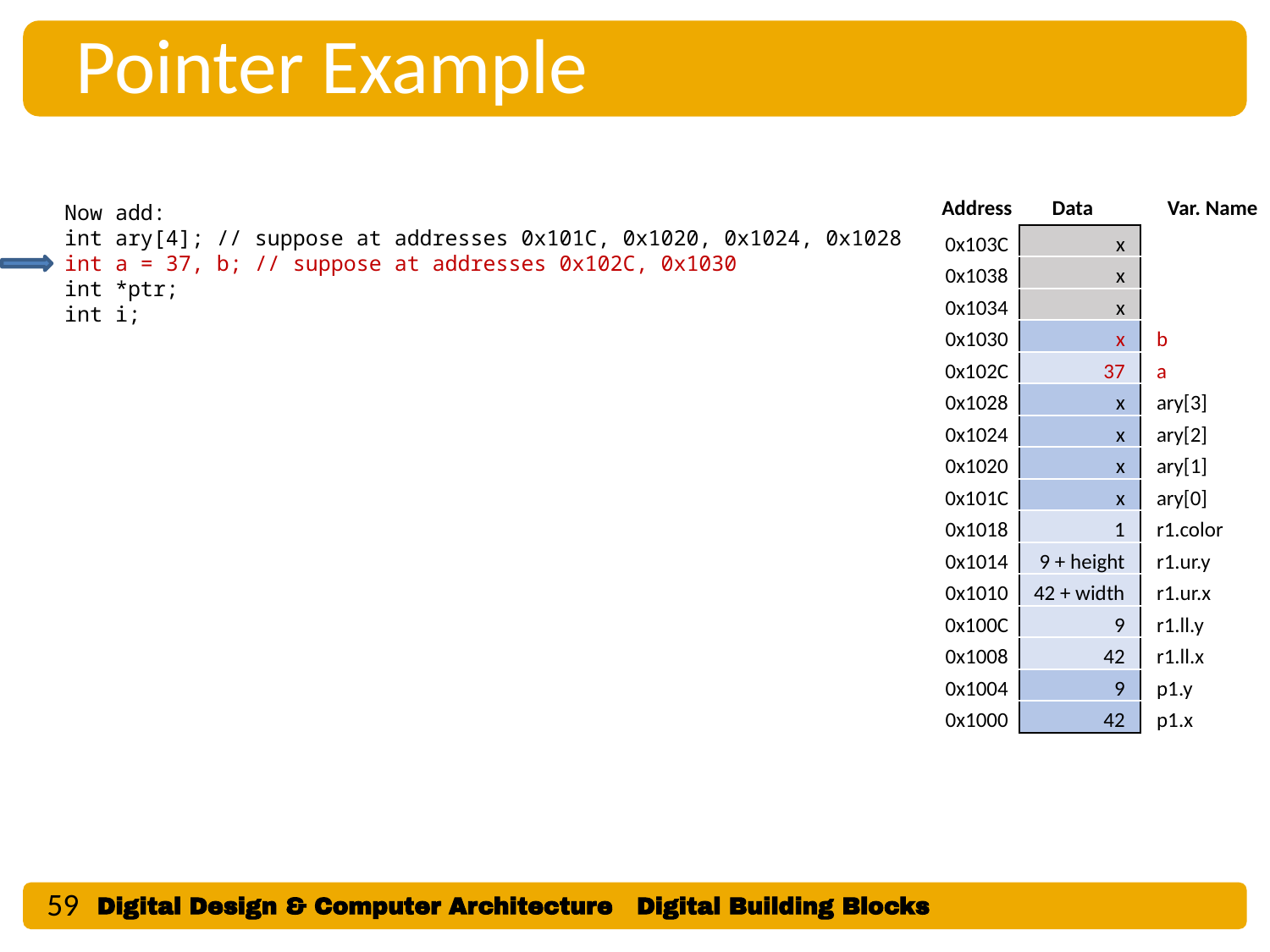

Pointer Example
Now add:
int ary[4]; // suppose at addresses 0x101C, 0x1020, 0x1024, 0x1028
int a = 37, b; // suppose at addresses 0x102C, 0x1030
int *ptr;
int i;
| Address | Data |  |  | Var. Name |
| --- | --- | --- | --- | --- |
| 0x103C | x |  |  |  |
| 0x1038 | x |  |  |  |
| 0x1034 | x |  |  |  |
| 0x1030 | x |  |  | b |
| 0x102C | 37 |  |  | a |
| 0x1028 | x |  |  | ary[3] |
| 0x1024 | x |  |  | ary[2] |
| 0x1020 | x |  |  | ary[1] |
| 0x101C | x |  |  | ary[0] |
| 0x1018 | 1 |  |  | r1.color |
| 0x1014 | 9 + height |  |  | r1.ur.y |
| 0x1010 | 42 + width |  |  | r1.ur.x |
| 0x100C | 9 |  |  | r1.ll.y |
| 0x1008 | 42 |  |  | r1.ll.x |
| 0x1004 | 9 |  |  | p1.y |
| 0x1000 | 42 |  |  | p1.x |

59